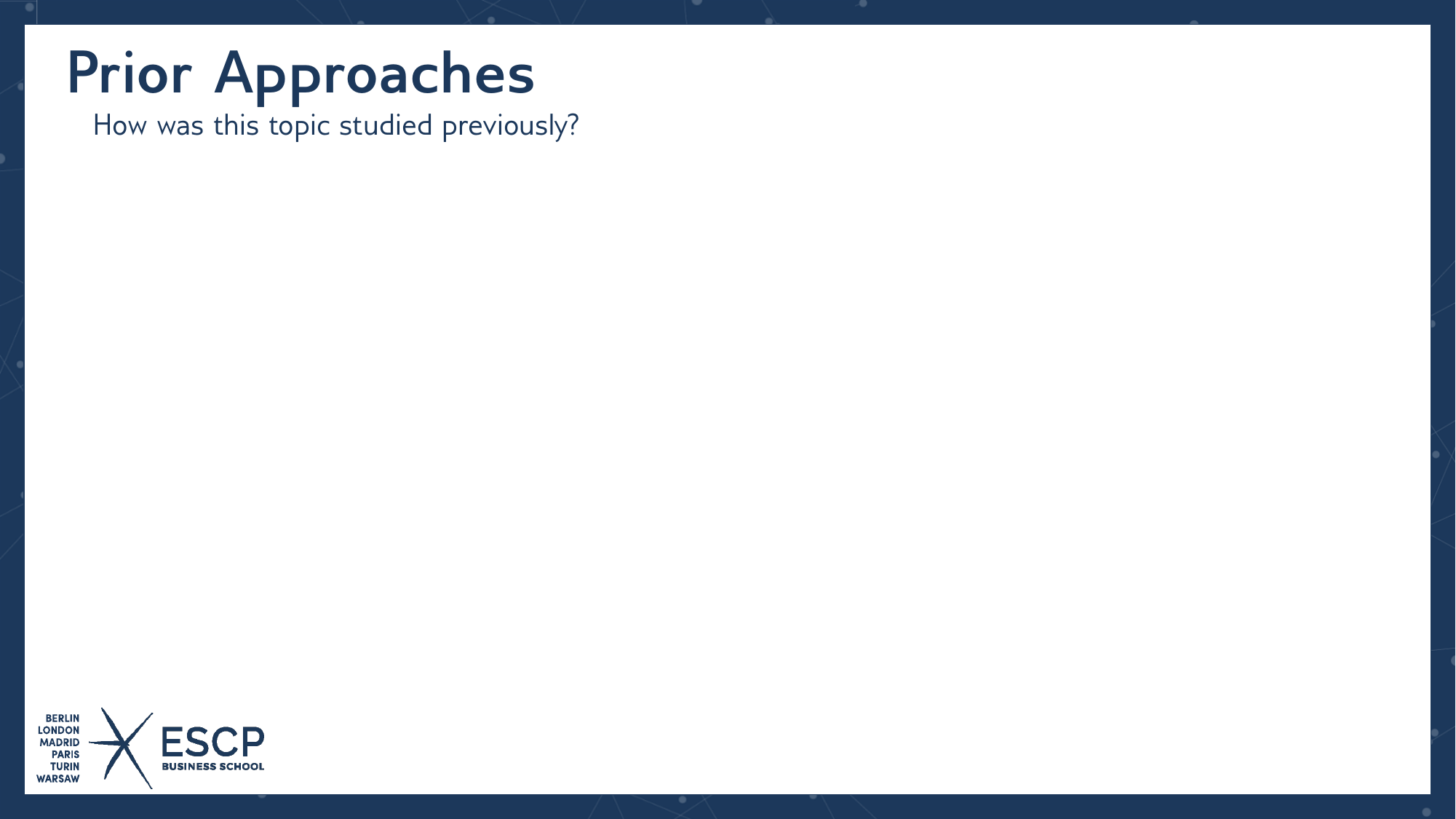

# Prior Approaches
How was this topic studied previously?